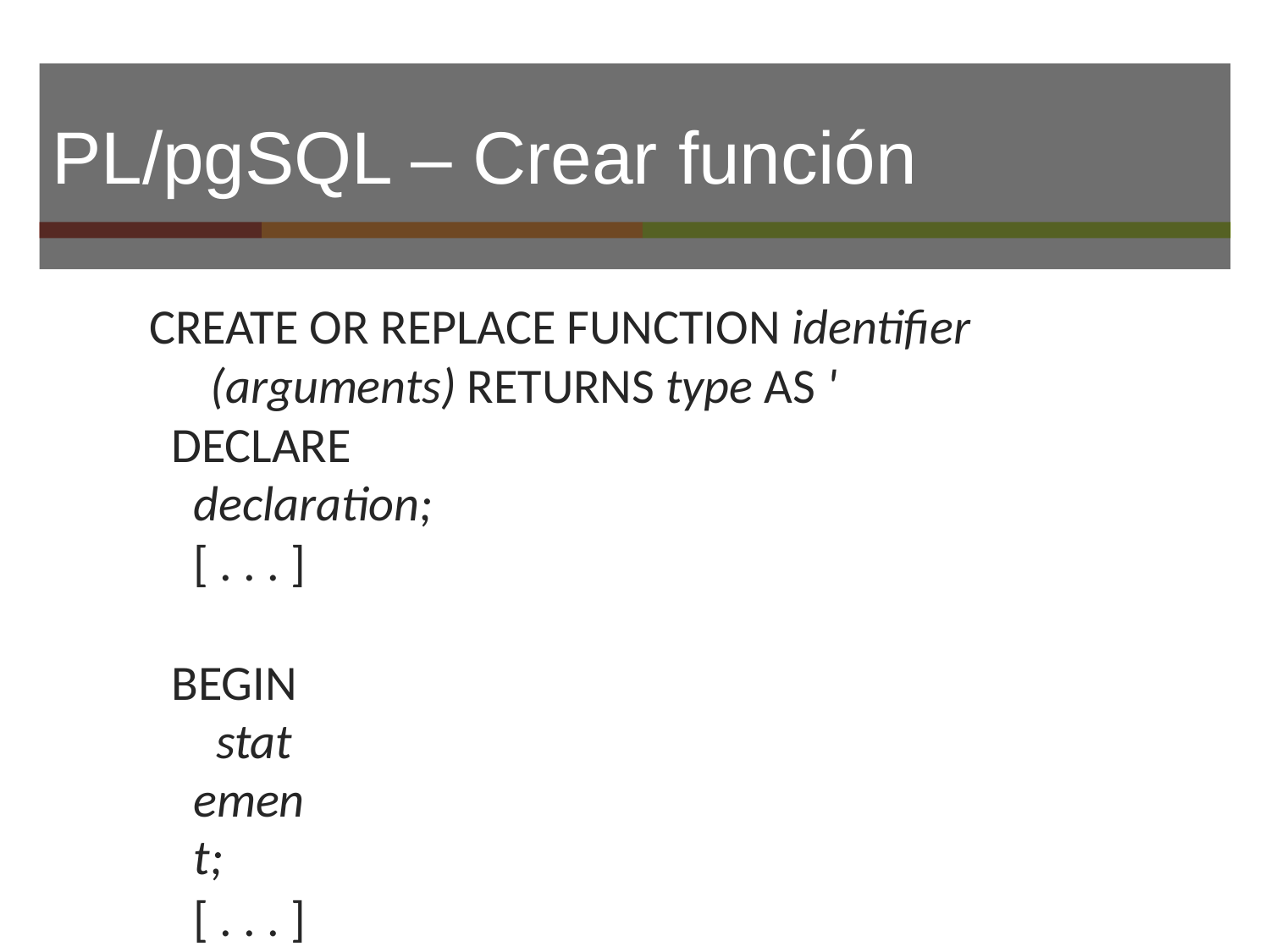

# PL/pgSQL – Crear función
CREATE OR REPLACE FUNCTION identiﬁer
(arguments) RETURNS type AS '
DECLARE
declaration;
[ . . . ]  BEGIN
statement;
[ . . . ]  END;
' LANGUAGE 'plpgsql';